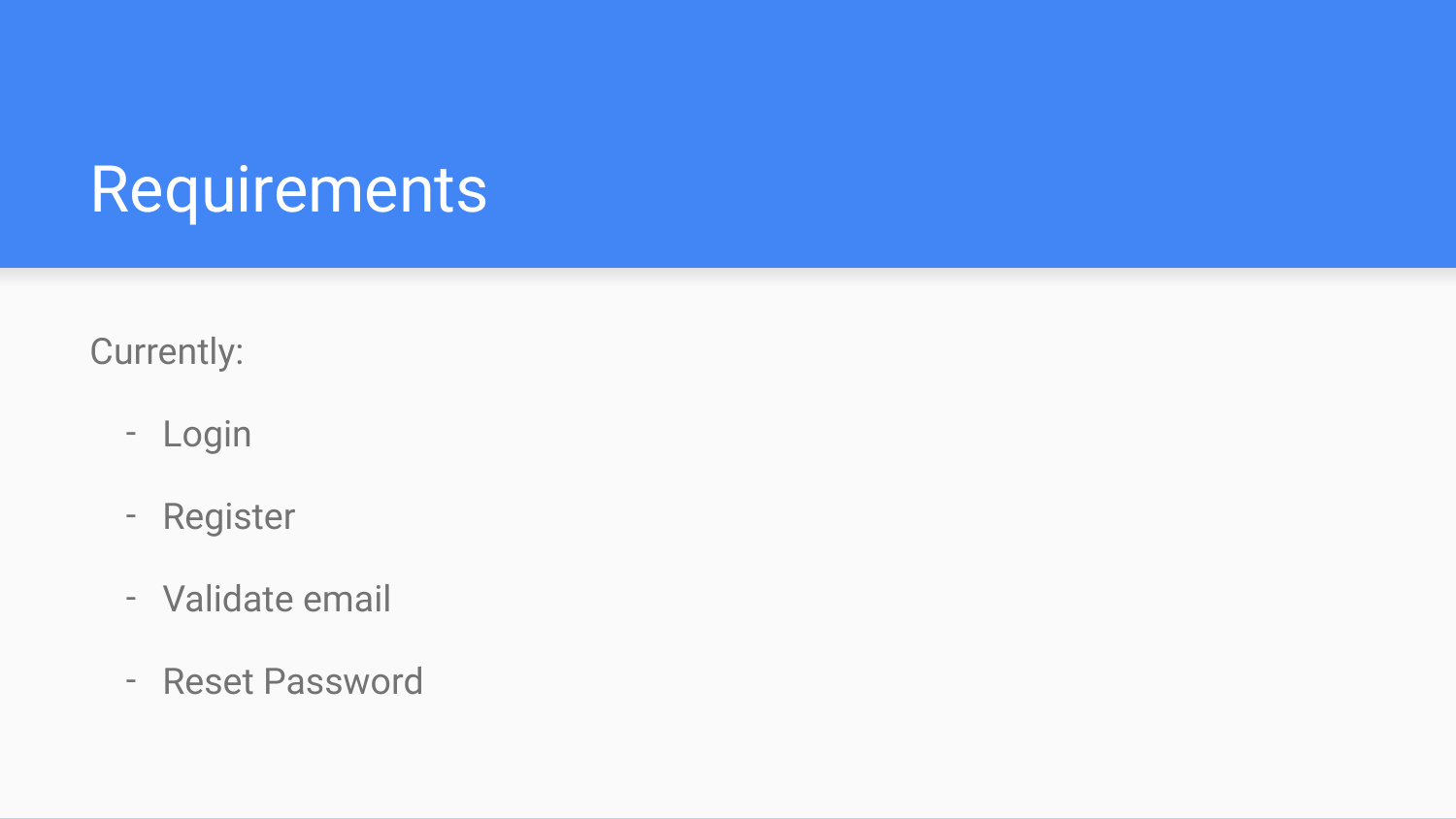

# Requirements
Currently:
Login
Register
Validate email
Reset Password